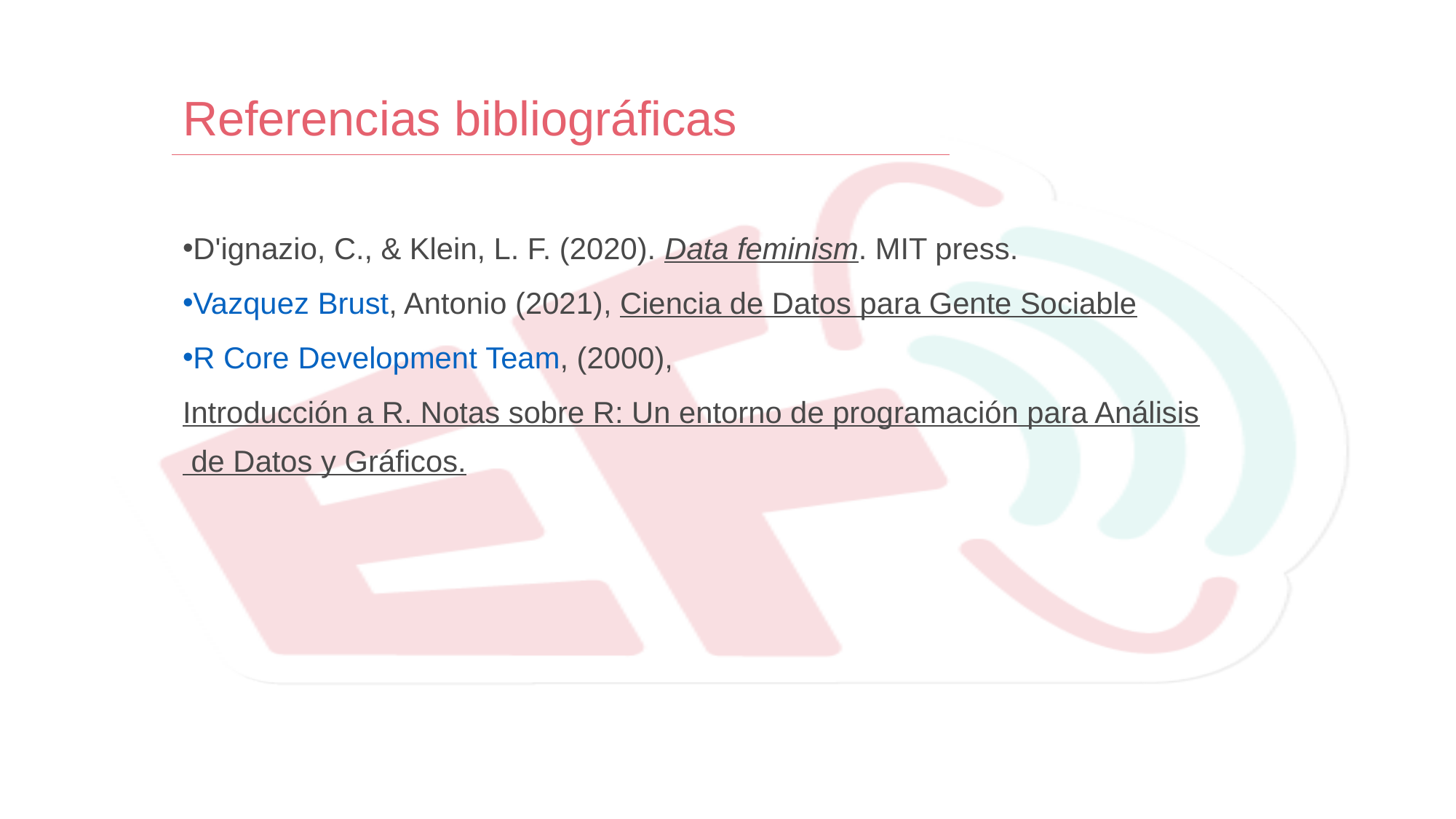

Referencias bibliográficas
D'ignazio, C., & Klein, L. F. (2020). Data feminism. MIT press.
Vazquez Brust, Antonio (2021), Ciencia de Datos para Gente Sociable
R Core Development Team, (2000), Introducción a R. Notas sobre R: Un entorno de programación para Análisis de Datos y Gráficos.